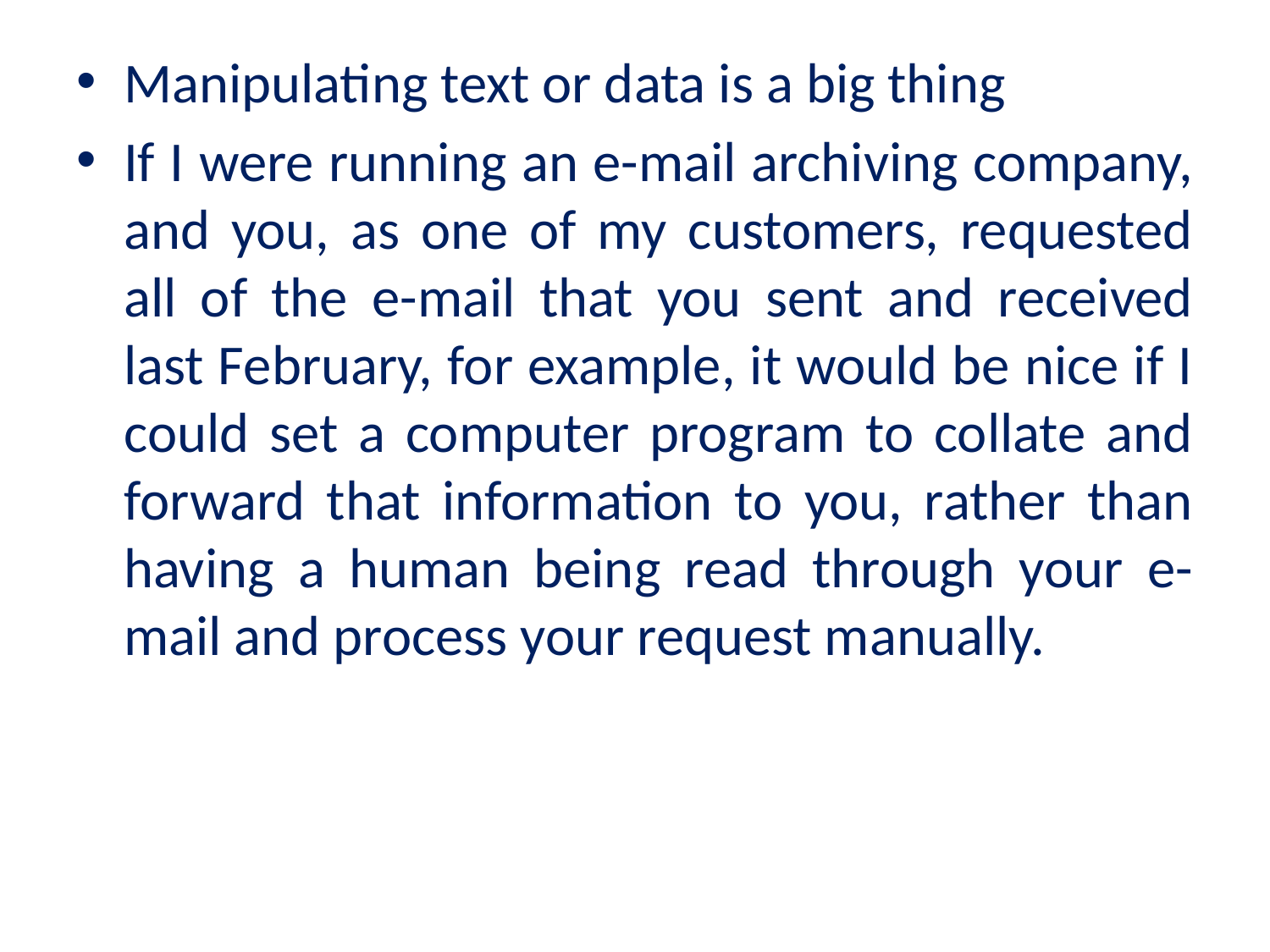

Manipulating text or data is a big thing
If I were running an e-mail archiving company, and you, as one of my customers, requested all of the e-mail that you sent and received last February, for example, it would be nice if I could set a computer program to collate and forward that information to you, rather than having a human being read through your e-mail and process your request manually.